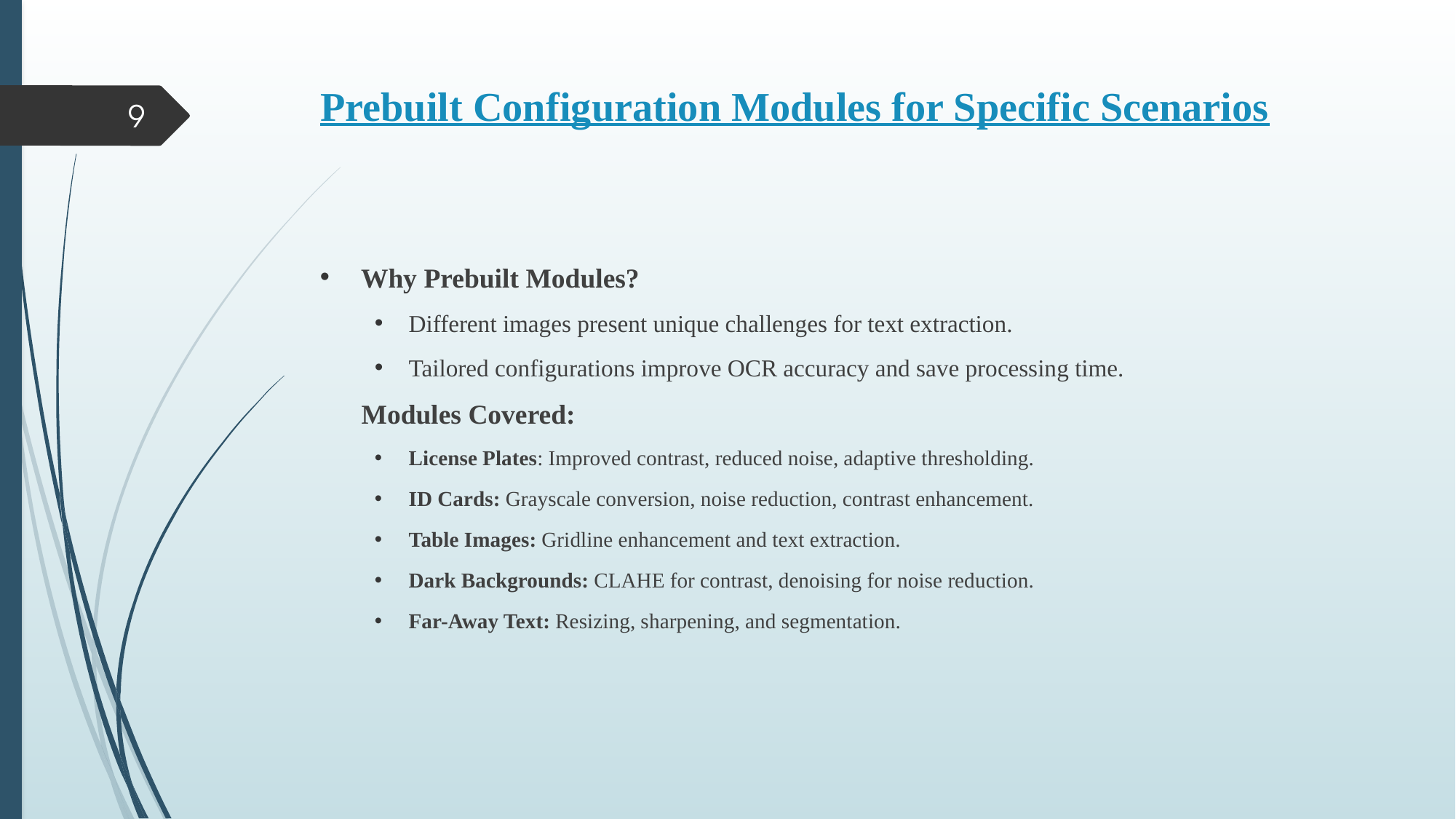

# Prebuilt Configuration Modules for Specific Scenarios
9
Why Prebuilt Modules?
Different images present unique challenges for text extraction.
Tailored configurations improve OCR accuracy and save processing time.
      Modules Covered:
License Plates: Improved contrast, reduced noise, adaptive thresholding.
ID Cards: Grayscale conversion, noise reduction, contrast enhancement.
Table Images: Gridline enhancement and text extraction.
Dark Backgrounds: CLAHE for contrast, denoising for noise reduction.
Far-Away Text: Resizing, sharpening, and segmentation.